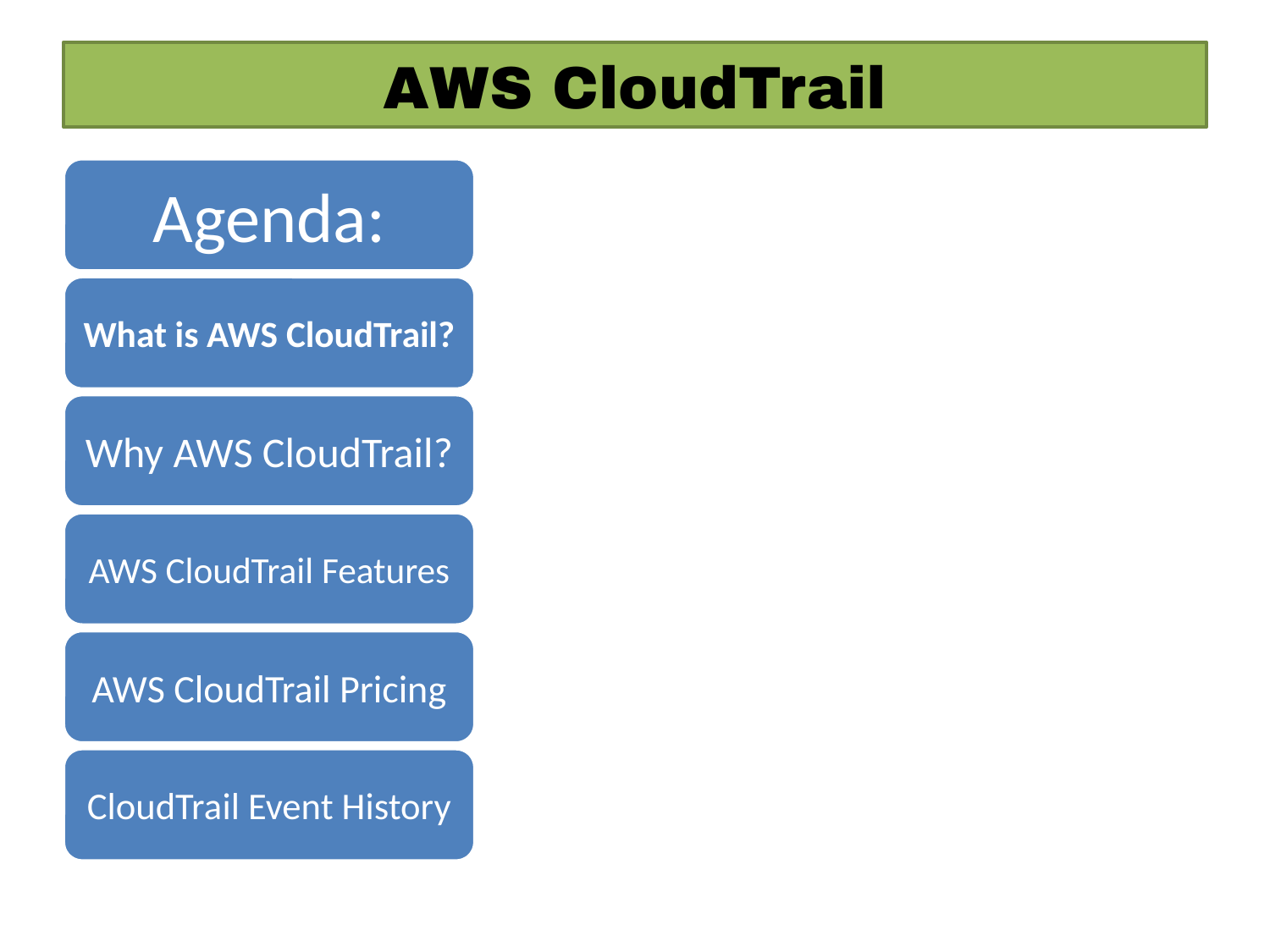

# AWS CloudTrail
Agenda:
What is AWS CloudTrail?
Why AWS CloudTrail?
AWS CloudTrail Features
AWS CloudTrail Pricing
CloudTrail Event History